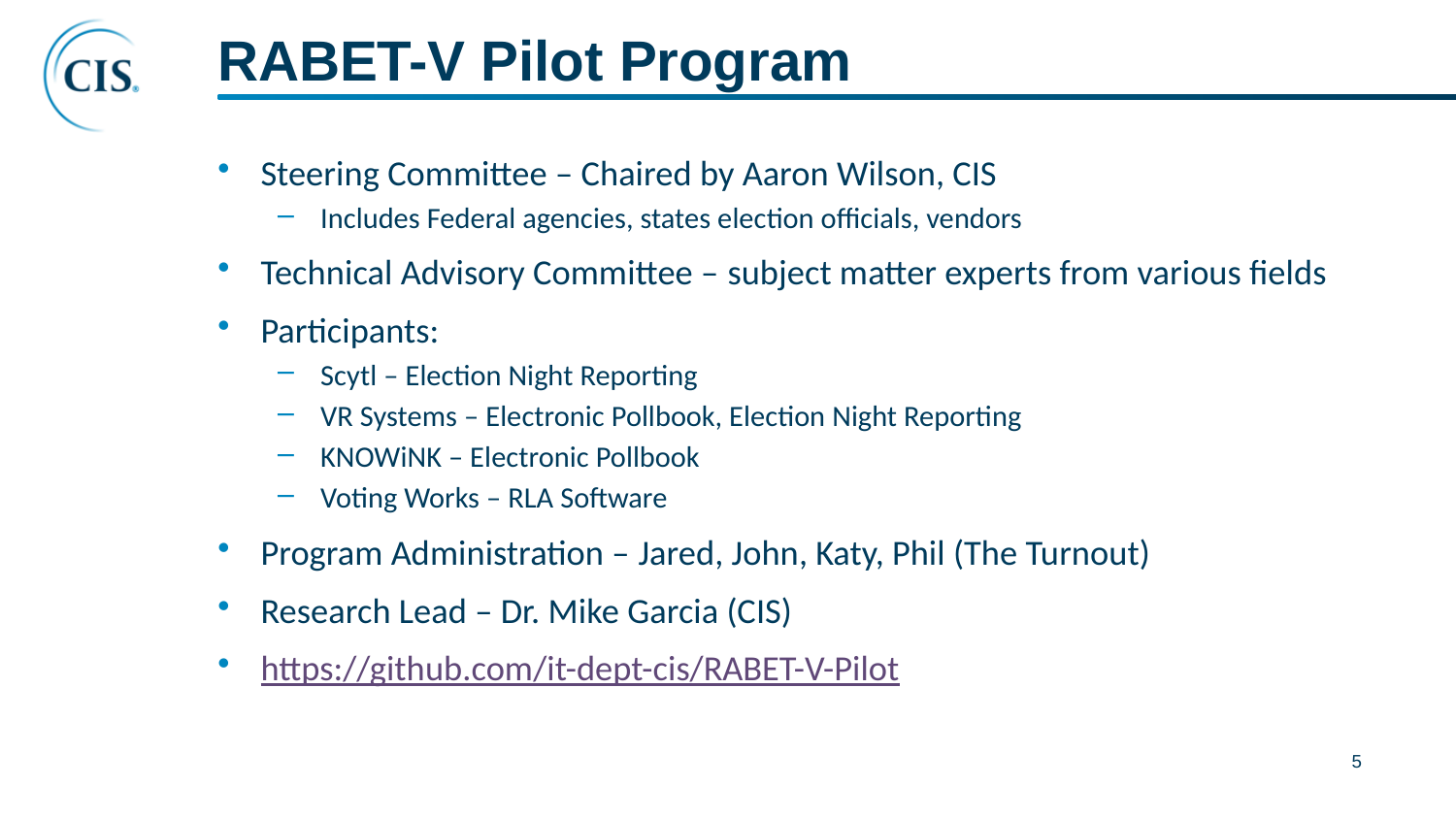

# RABET-V Pilot Program
Steering Committee – Chaired by Aaron Wilson, CIS
Includes Federal agencies, states election officials, vendors
Technical Advisory Committee – subject matter experts from various fields
Participants:
Scytl – Election Night Reporting
VR Systems – Electronic Pollbook, Election Night Reporting
KNOWiNK – Electronic Pollbook
Voting Works – RLA Software
Program Administration – Jared, John, Katy, Phil (The Turnout)
Research Lead – Dr. Mike Garcia (CIS)
https://github.com/it-dept-cis/RABET-V-Pilot